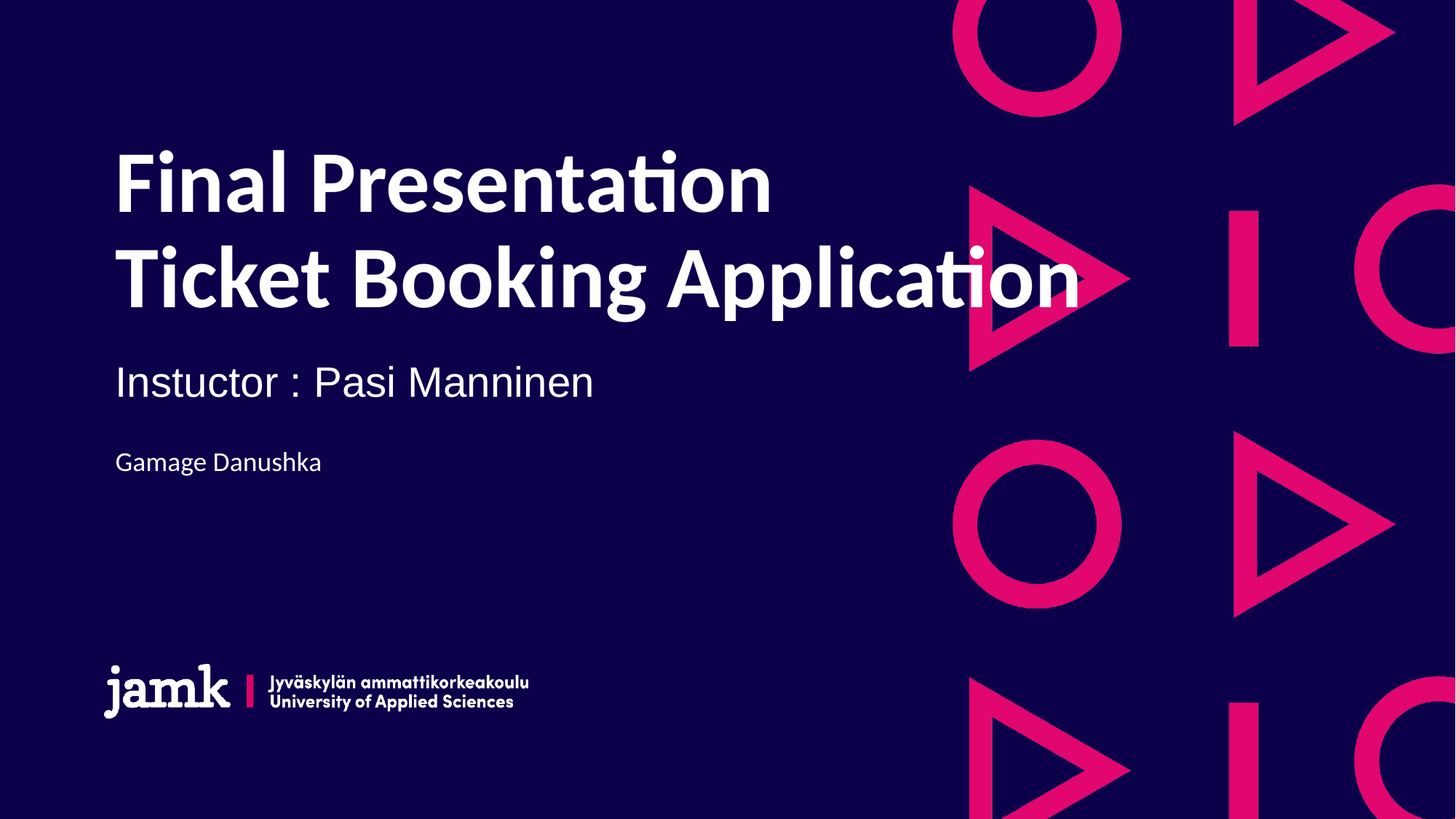

# Final Presentation Ticket Booking Application
Instuctor : Pasi Manninen
Gamage Danushka